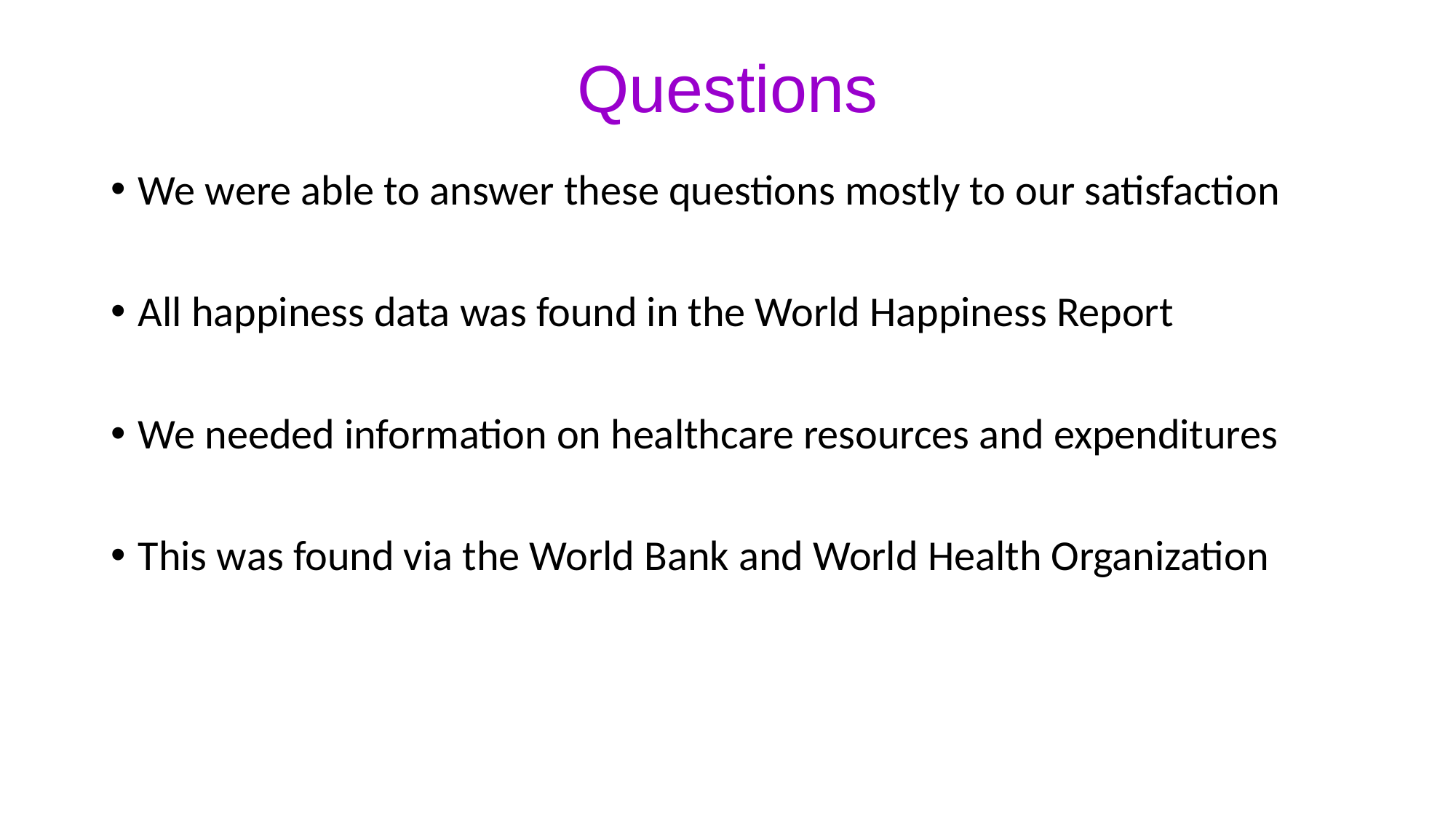

# Questions
We were able to answer these questions mostly to our satisfaction

All happiness data was found in the World Happiness Report

We needed information on healthcare resources and expenditures

This was found via the World Bank and World Health Organization